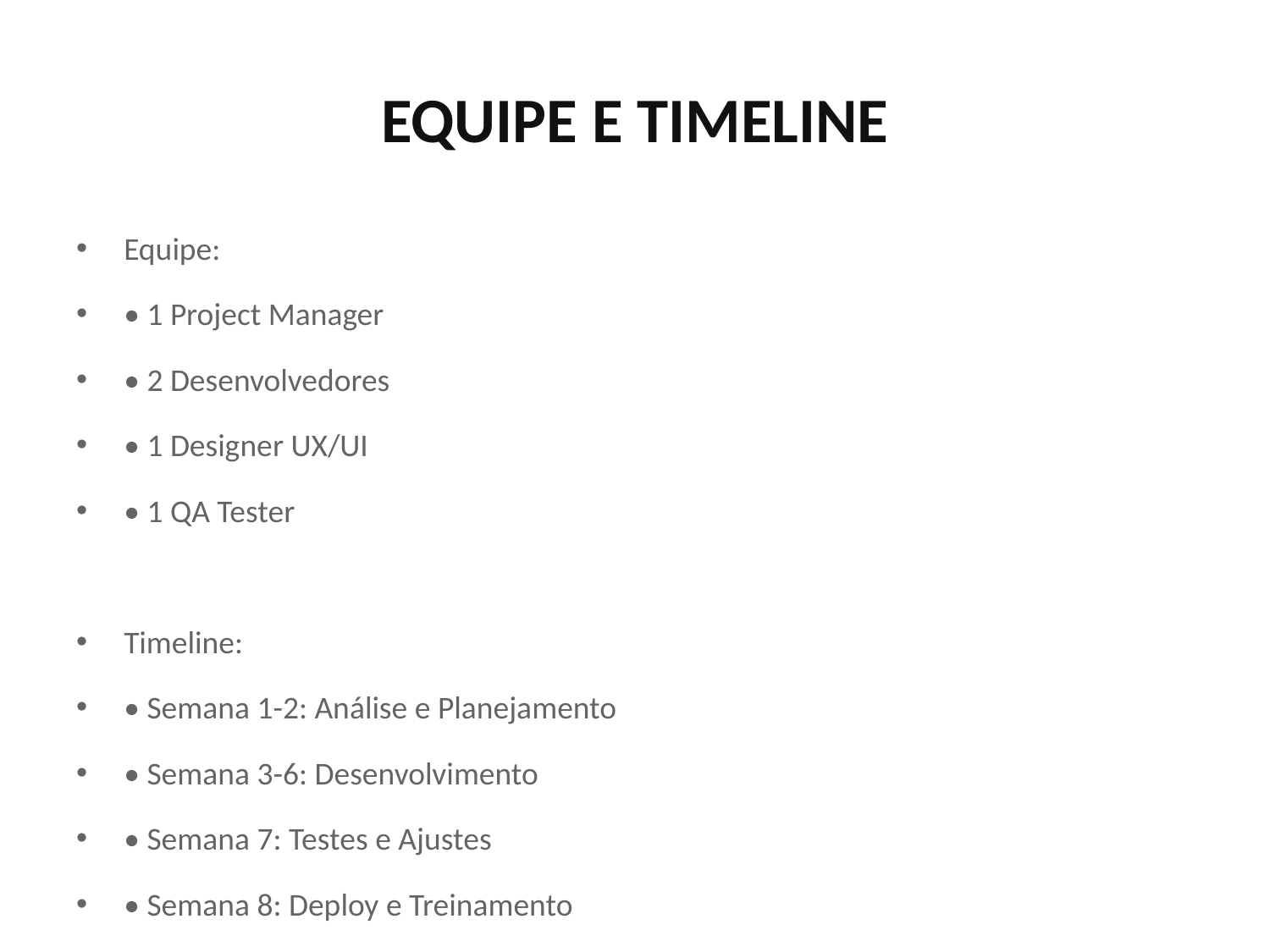

# EQUIPE E TIMELINE
Equipe:
• 1 Project Manager
• 2 Desenvolvedores
• 1 Designer UX/UI
• 1 QA Tester

Timeline:
• Semana 1-2: Análise e Planejamento
• Semana 3-6: Desenvolvimento
• Semana 7: Testes e Ajustes
• Semana 8: Deploy e Treinamento